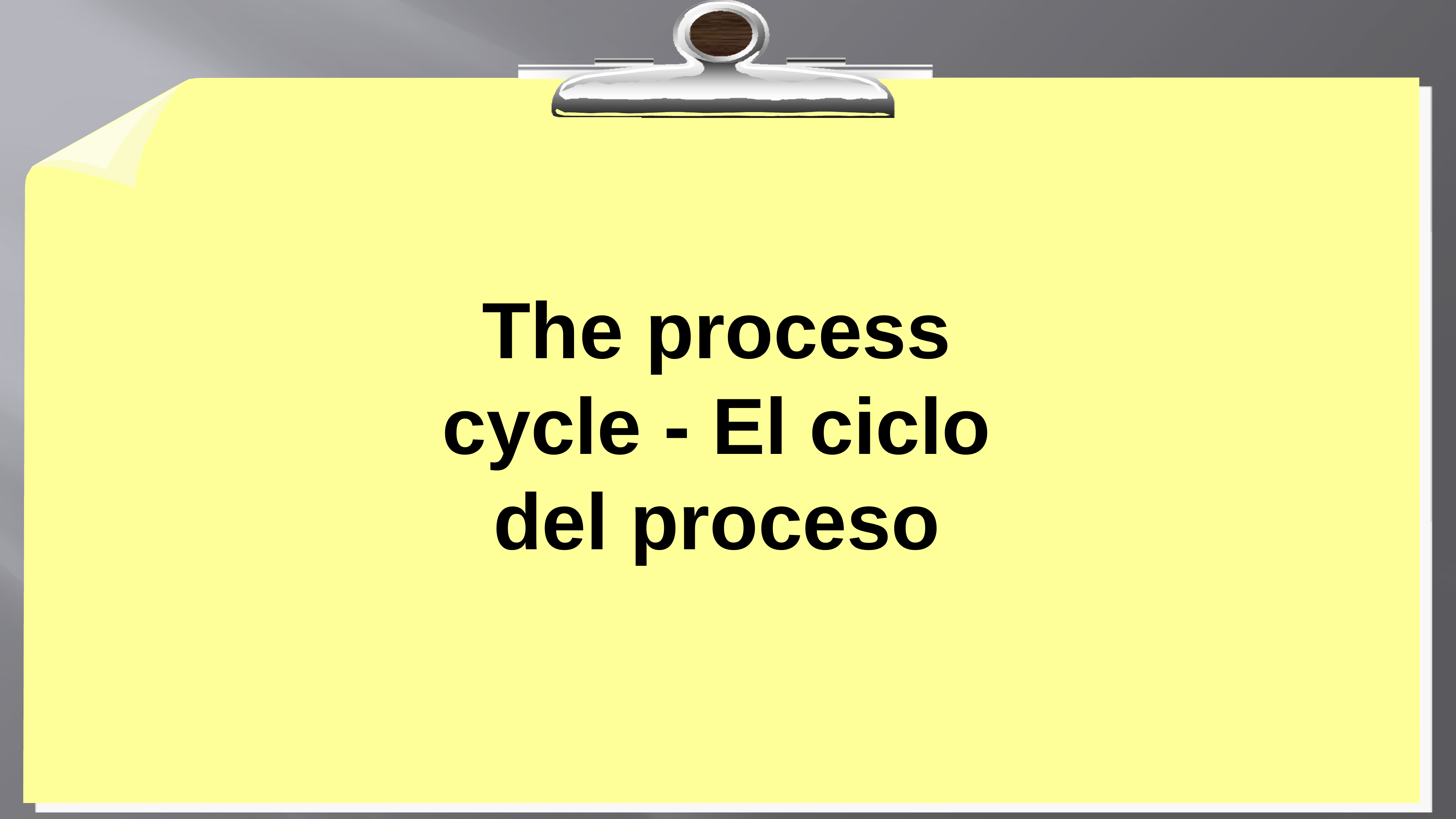

# The process cycle - El ciclo del proceso